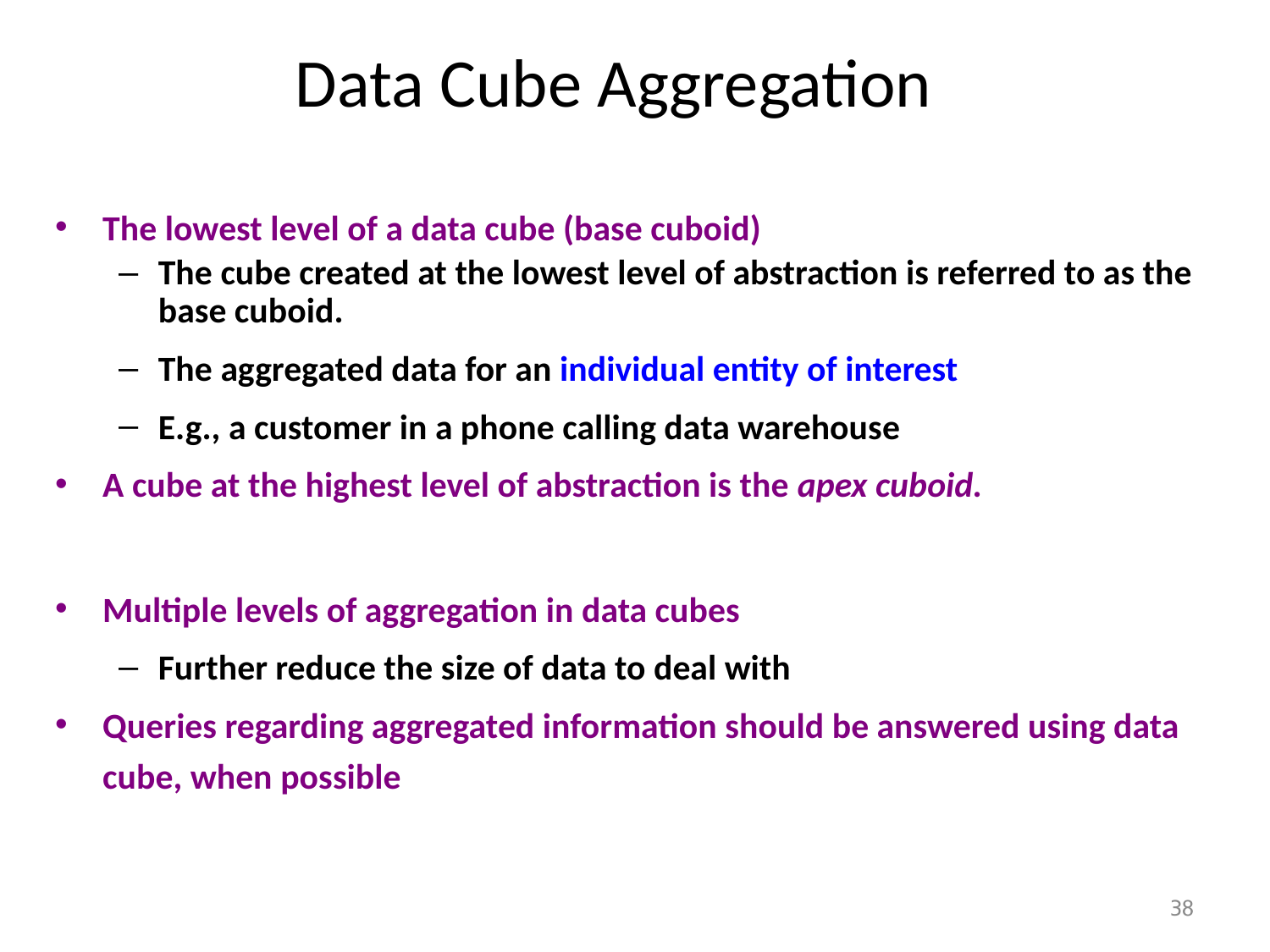

# Data Cube Aggregation
The lowest level of a data cube (base cuboid)
The cube created at the lowest level of abstraction is referred to as the base cuboid.
The aggregated data for an individual entity of interest
E.g., a customer in a phone calling data warehouse
A cube at the highest level of abstraction is the apex cuboid.

Multiple levels of aggregation in data cubes
Further reduce the size of data to deal with
Queries regarding aggregated information should be answered using data cube, when possible
38